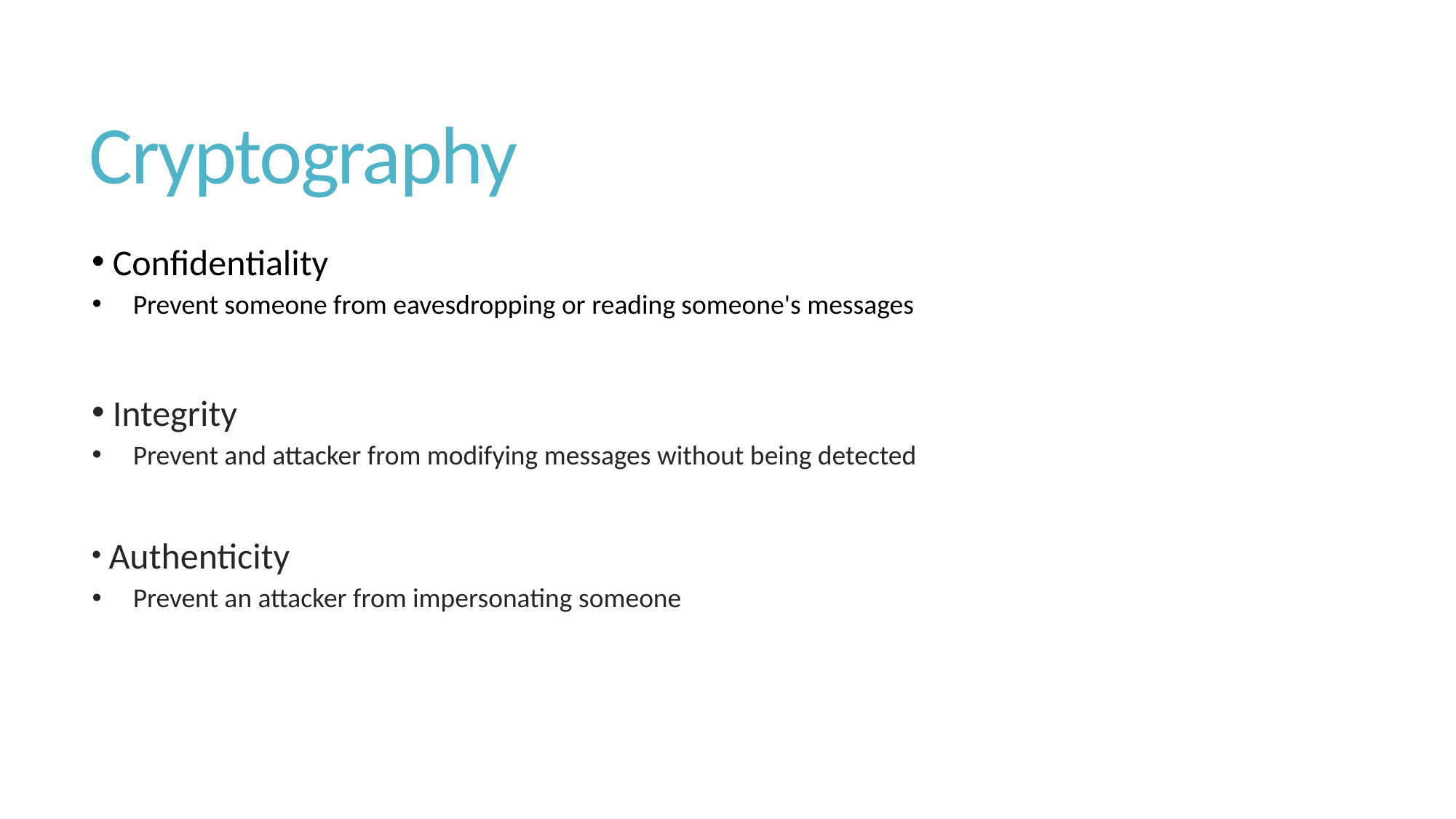

# Cryptography
 Confidentiality
Prevent someone from eavesdropping or reading someone's messages

 Integrity
Prevent and attacker from modifying messages without being detected

 Authenticity
Prevent an attacker from impersonating someone